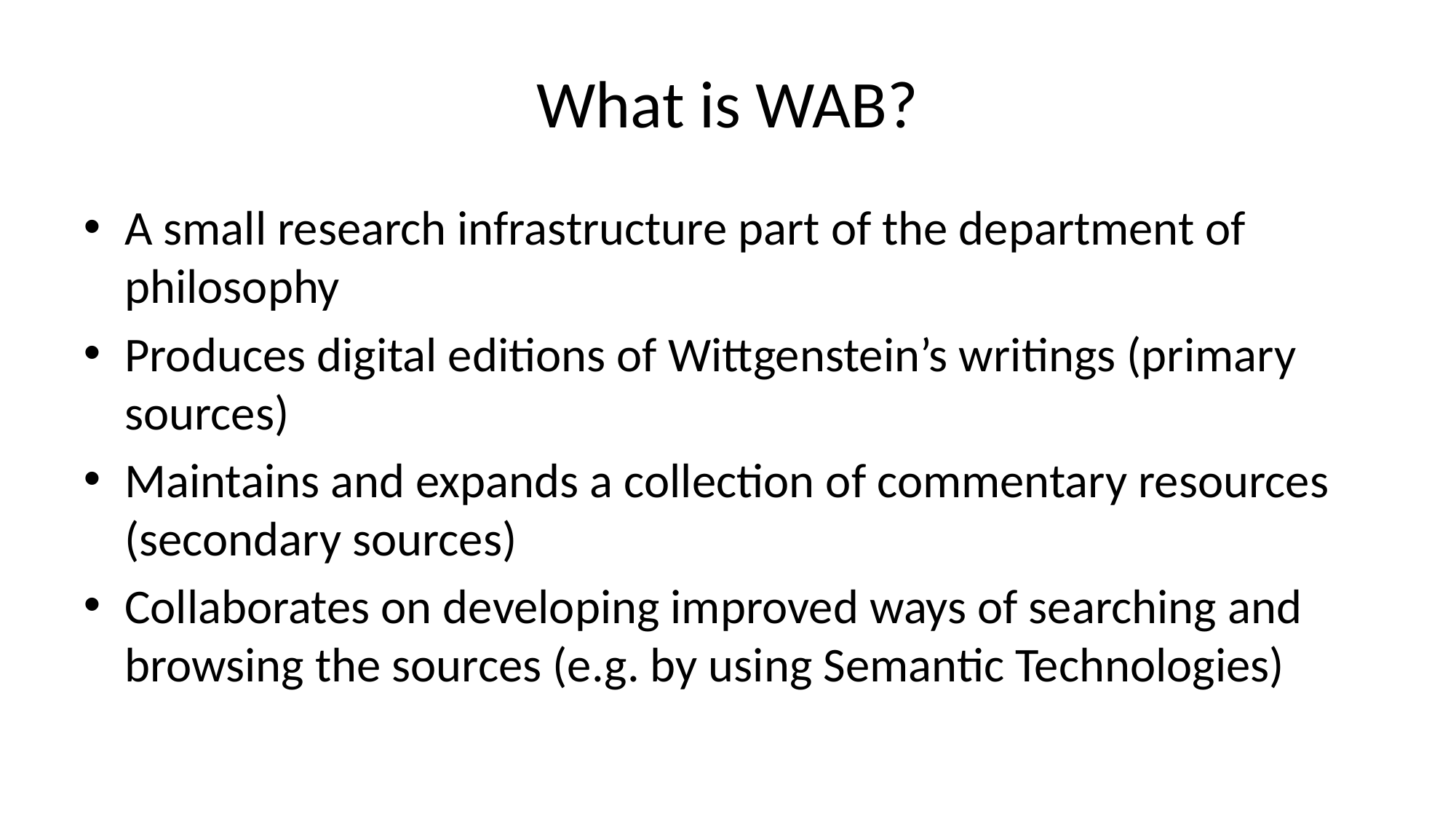

# What is WAB?
A small research infrastructure part of the department of philosophy
Produces digital editions of Wittgenstein’s writings (primary sources)
Maintains and expands a collection of commentary resources (secondary sources)
Collaborates on developing improved ways of searching and browsing the sources (e.g. by using Semantic Technologies)